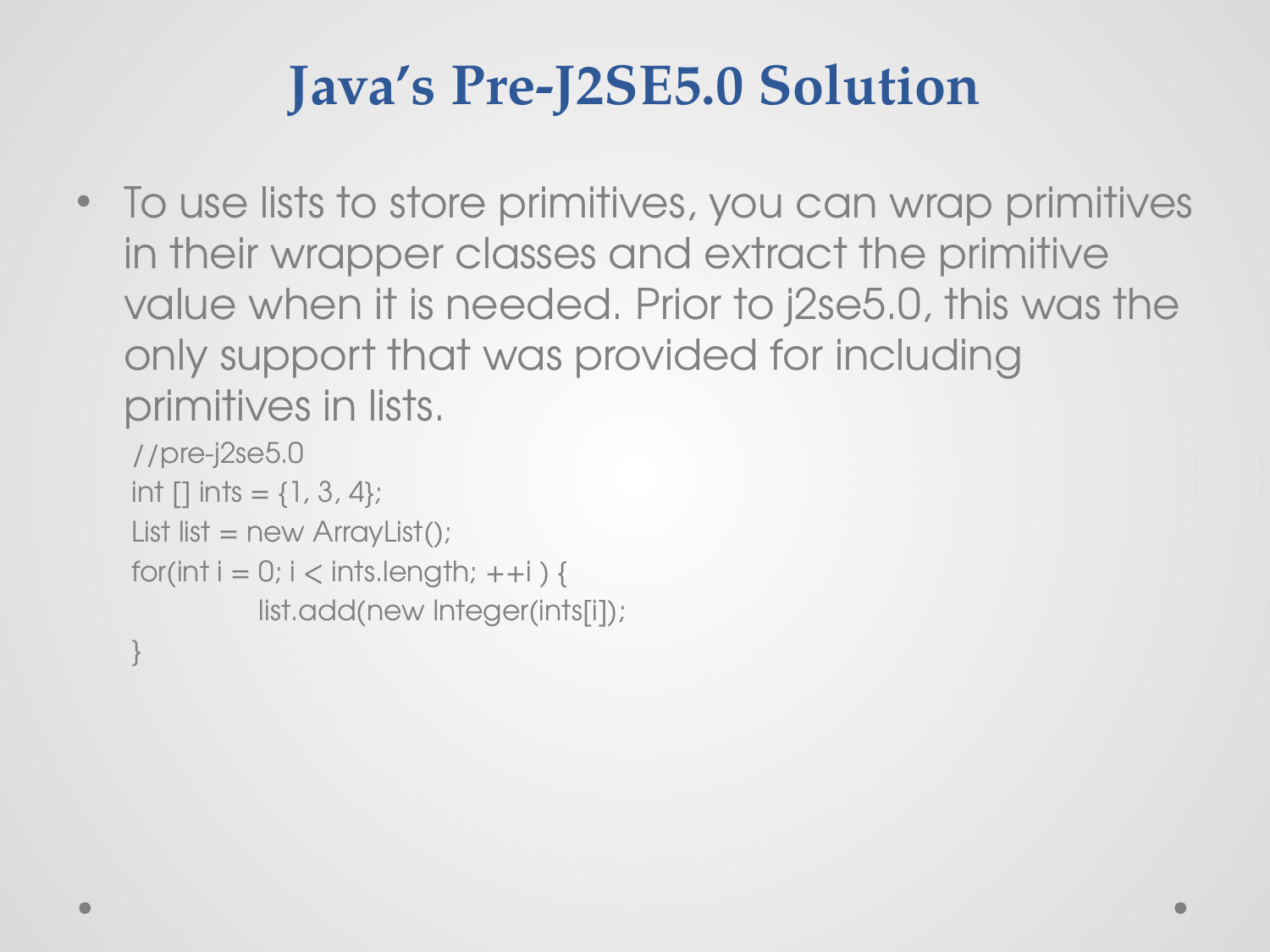

# Java’s Pre-J2SE5.0 Solution
To use lists to store primitives, you can wrap primitives in their wrapper classes and extract the primitive value when it is needed. Prior to j2se5.0, this was the only support that was provided for including primitives in lists.
//pre-j2se5.0
int [] ints = {1, 3, 4};
List list = new ArrayList();
for(int i = 0; i < ints.length; ++i ) {
	list.add(new Integer(ints[i]);
}